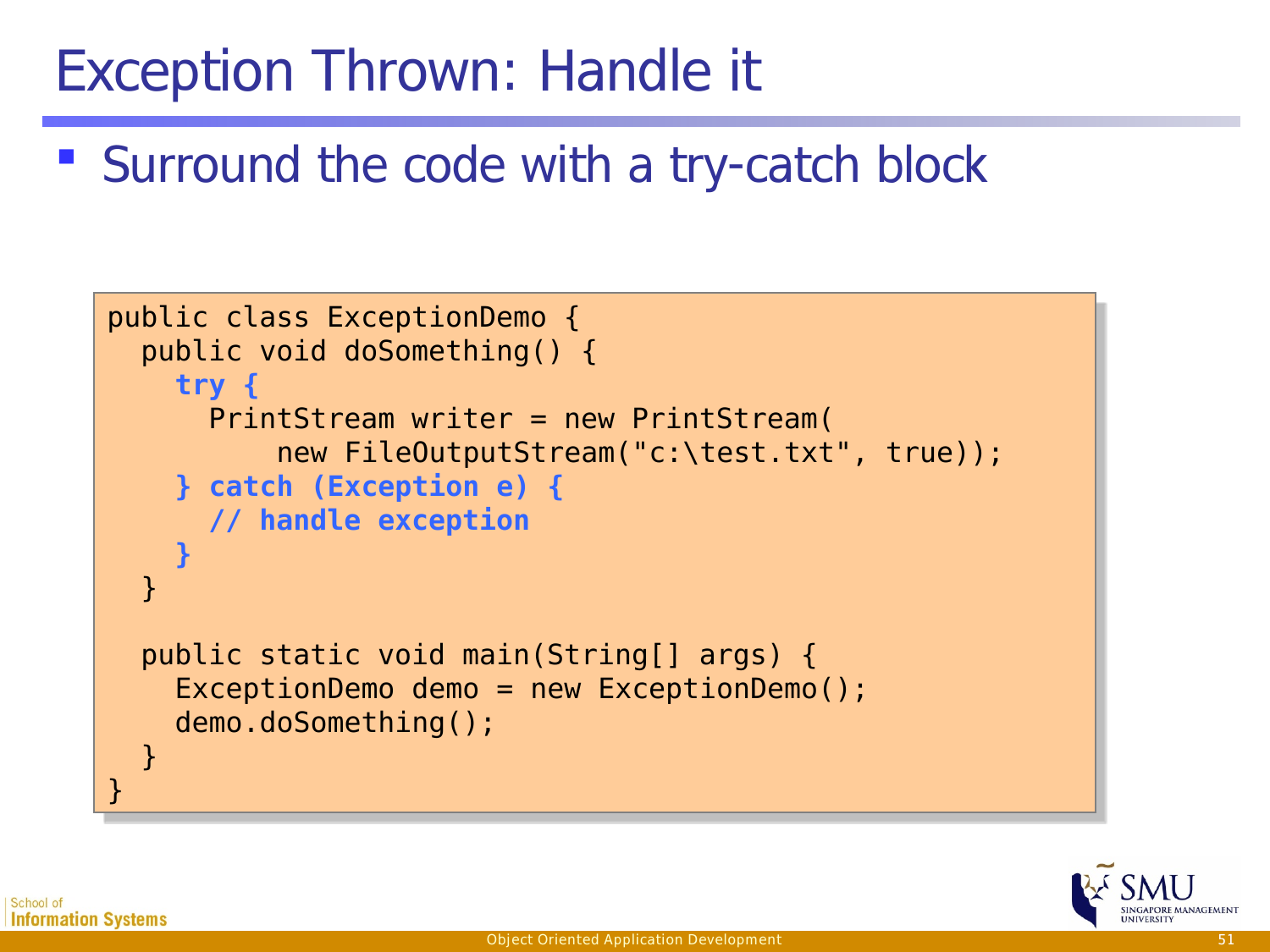

# Exception Thrown: Handle it
Surround the code with a try-catch block
public class ExceptionDemo {
  public void doSomething() {
    try {
      PrintStream writer = new PrintStream(
          new FileOutputStream("c:\test.txt", true));
    } catch (Exception e) {
      // handle exception
    }
  }

  public static void main(String[] args) {
    ExceptionDemo demo = new ExceptionDemo();
    demo.doSomething();
  }
}

                        51
Object Oriented Application Development